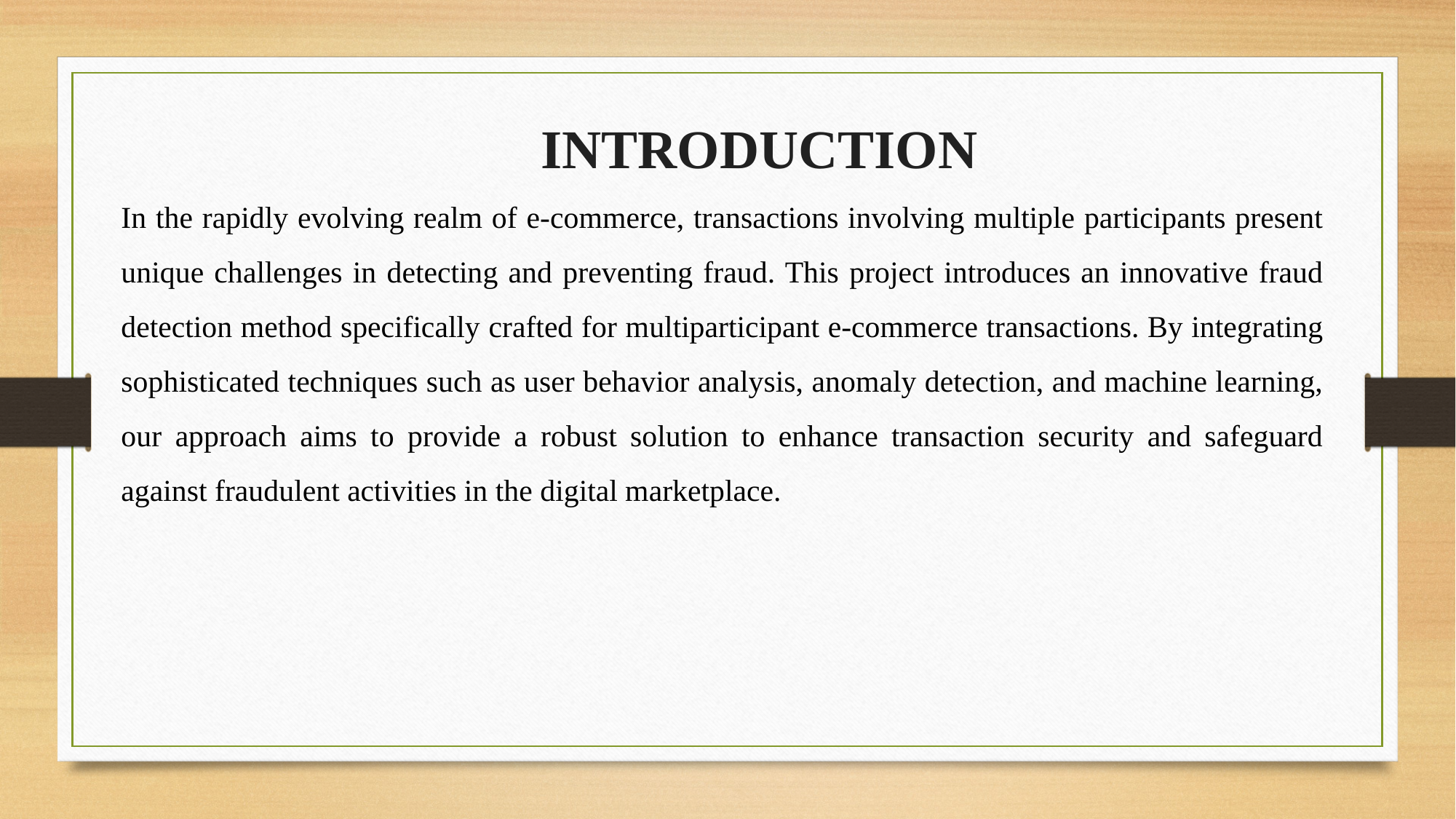

INTRODUCTION
In the rapidly evolving realm of e-commerce, transactions involving multiple participants present unique challenges in detecting and preventing fraud. This project introduces an innovative fraud detection method specifically crafted for multiparticipant e-commerce transactions. By integrating sophisticated techniques such as user behavior analysis, anomaly detection, and machine learning, our approach aims to provide a robust solution to enhance transaction security and safeguard against fraudulent activities in the digital marketplace.